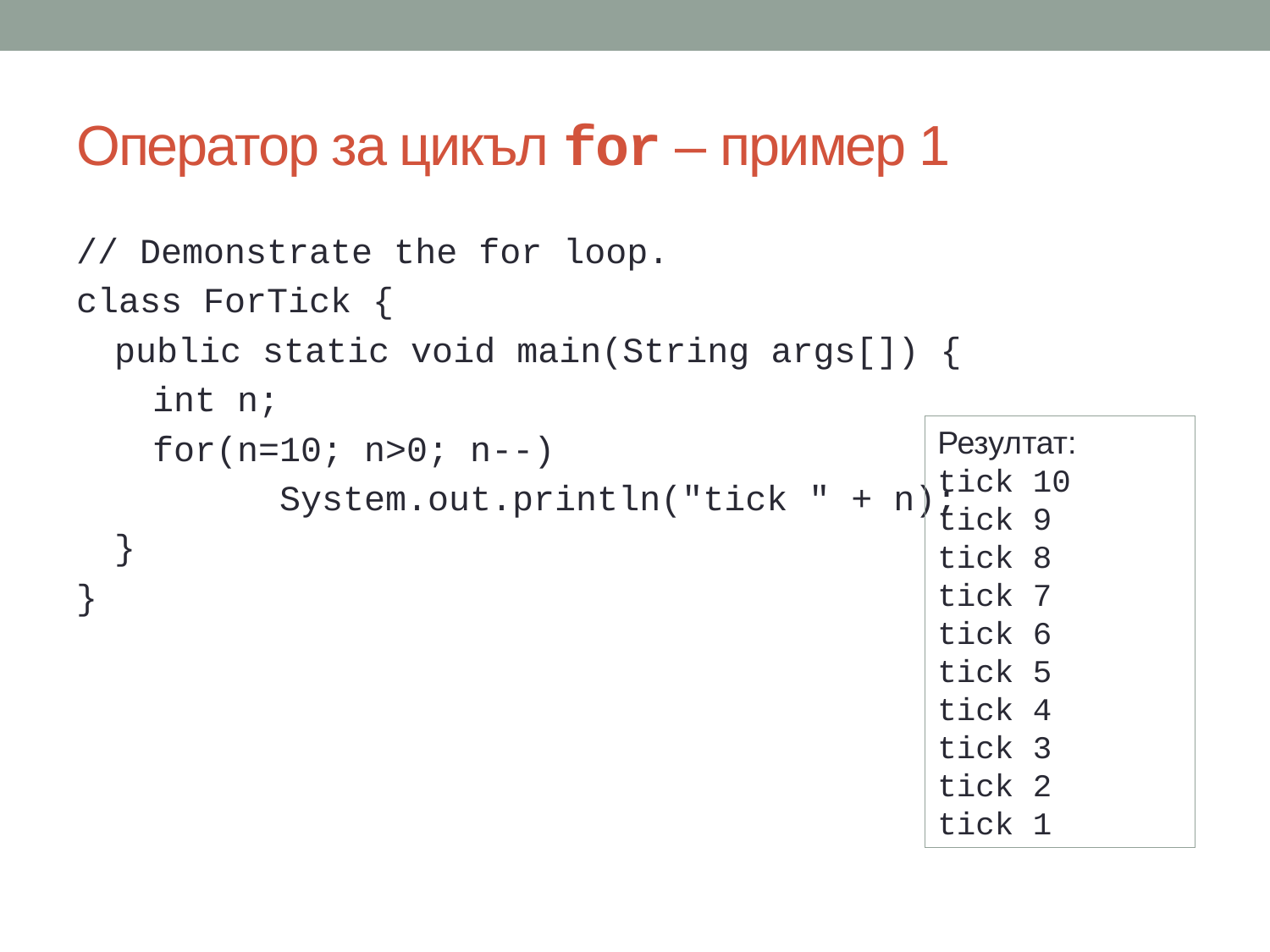

# Оператор за цикъл for – пример 1
// Demonstrate the for loop.
class ForTick {
public static void main(String args[]) {
int n;
for(n=10; n>0; n--)
	System.out.println("tick " + n);
}
}

Резултат:
tick 10
tick 9
tick 8
tick 7
tick 6
tick 5
tick 4
tick 3
tick 2
tick 1